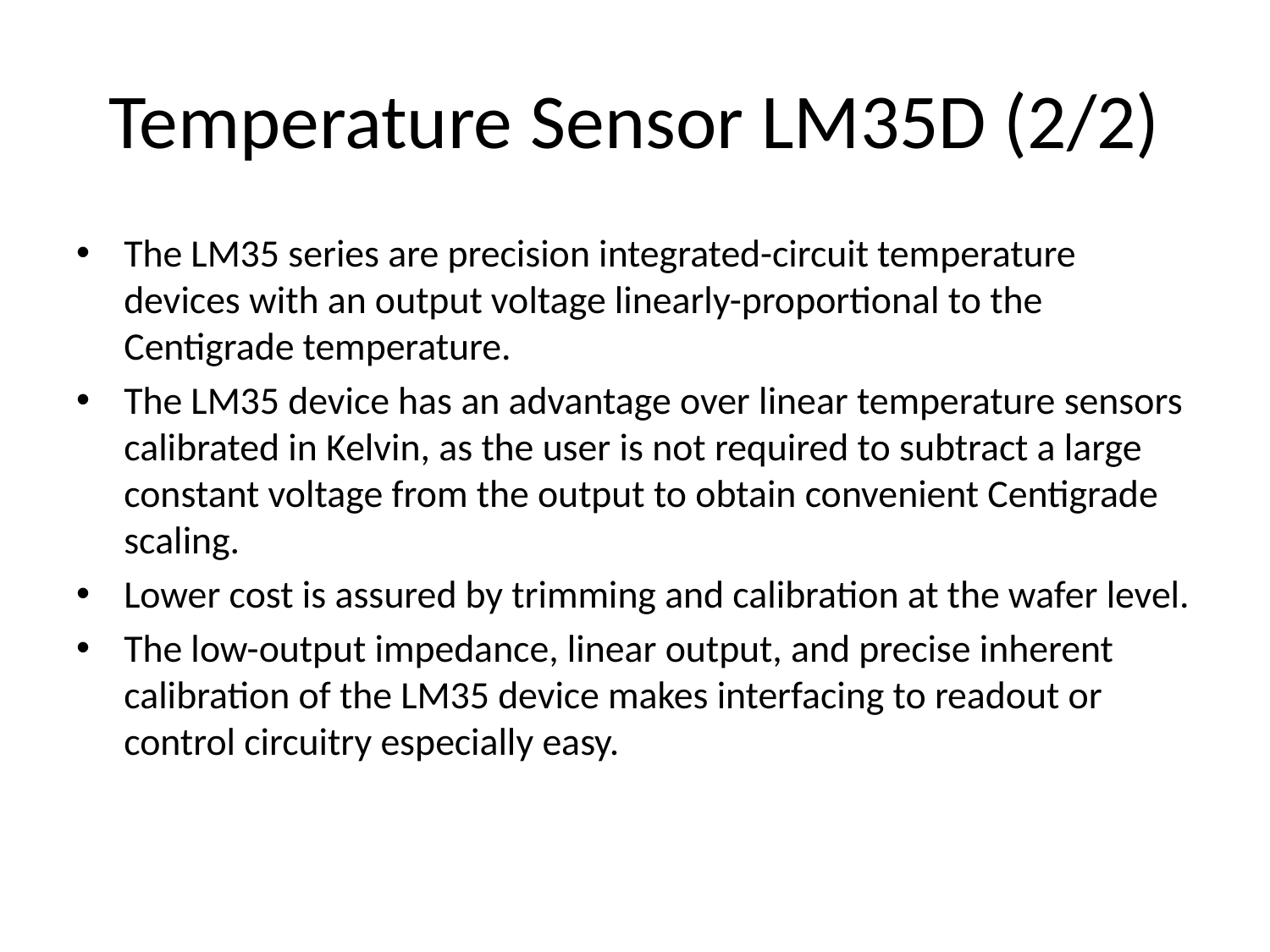

# Temperature Sensor LM35D (2/2)
The LM35 series are precision integrated-circuit temperature devices with an output voltage linearly-proportional to the Centigrade temperature.
The LM35 device has an advantage over linear temperature sensors calibrated in Kelvin, as the user is not required to subtract a large constant voltage from the output to obtain convenient Centigrade scaling.
Lower cost is assured by trimming and calibration at the wafer level.
The low-output impedance, linear output, and precise inherent calibration of the LM35 device makes interfacing to readout or control circuitry especially easy.